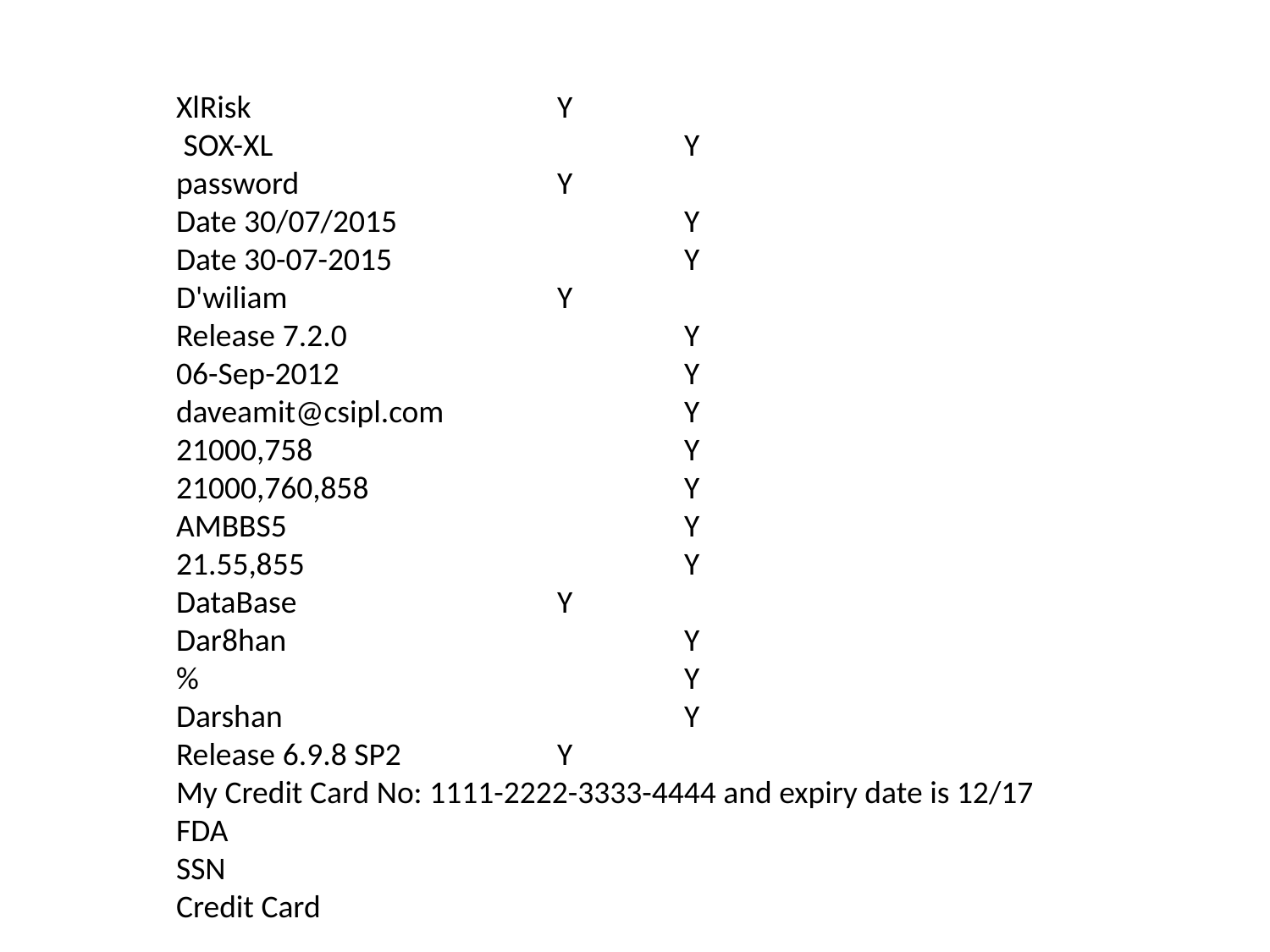

XlRisk  			Y
 SOX-XL				Y
password			Y
Date 30/07/2015			Y
Date 30-07-2015			Y
D'wiliam			Y
Release 7.2.0			Y
06-Sep-2012			Y
daveamit@csipl.com		Y
21000,758			Y
21000,760,858			Y
AMBBS5				Y
21.55,855			Y
DataBase			Y
Dar8han				Y
%				Y
Darshan				Y
Release 6.9.8 SP2		Y
My Credit Card No: 1111-2222-3333-4444 and expiry date is 12/17
FDA
SSN
Credit Card